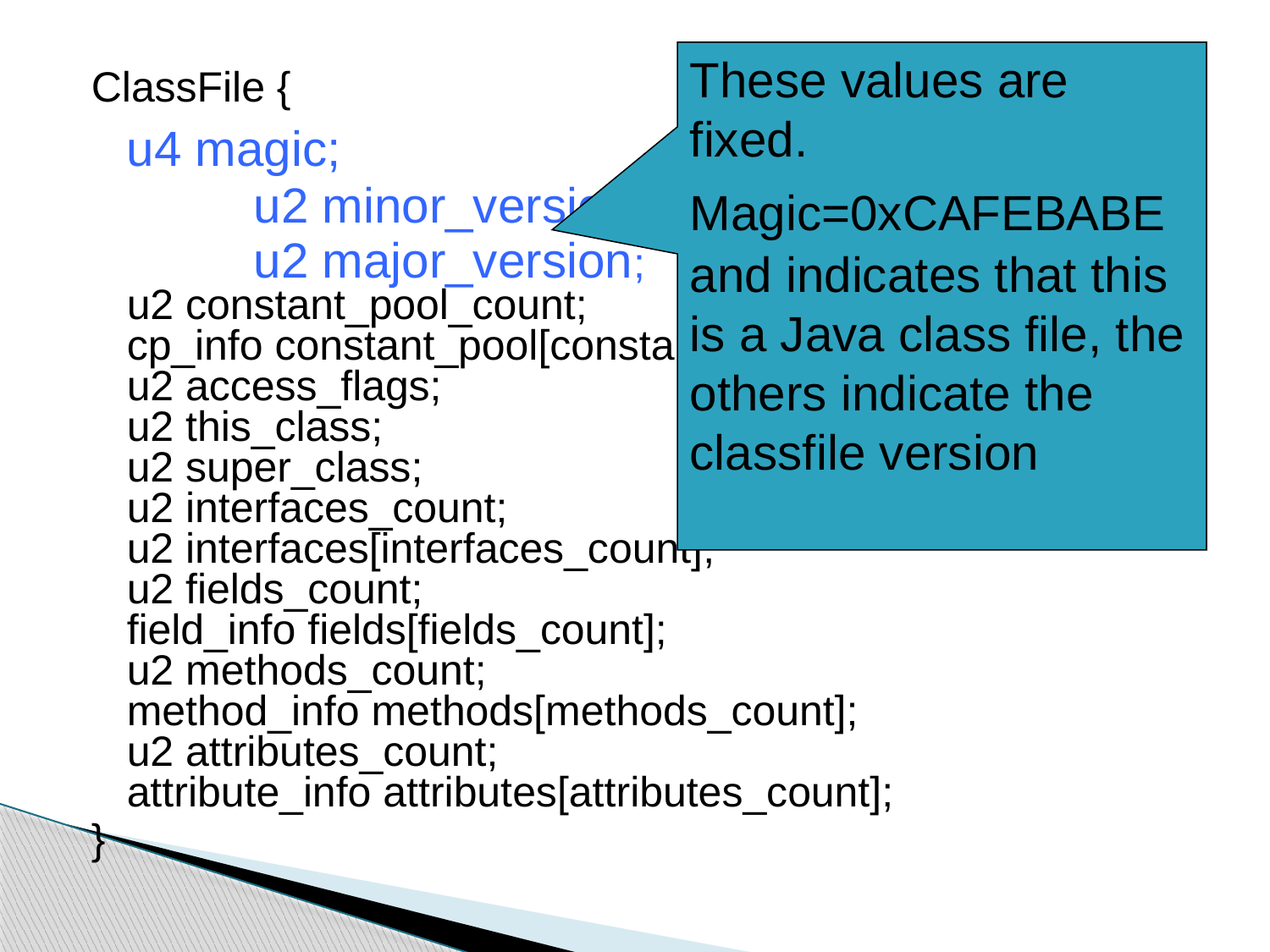

These values are fixed.  Magic=0xCAFEBABE  and indicates that this is a Java class file, the others indicate the classfile version

ClassFile {
  	u4 magic;
   	u2 minor_version;
   	u2 major_version;
u2 constant_pool_count;
cp_info constant_pool[constant_pool_count-1];
u2 access_flags;
u2 this_class;
u2 super_class;
u2 interfaces_count;
u2 interfaces[interfaces_count];
u2 fields_count;
field_info fields[fields_count];
u2 methods_count;
method_info methods[methods_count];
u2 attributes_count;
attribute_info attributes[attributes_count];
}